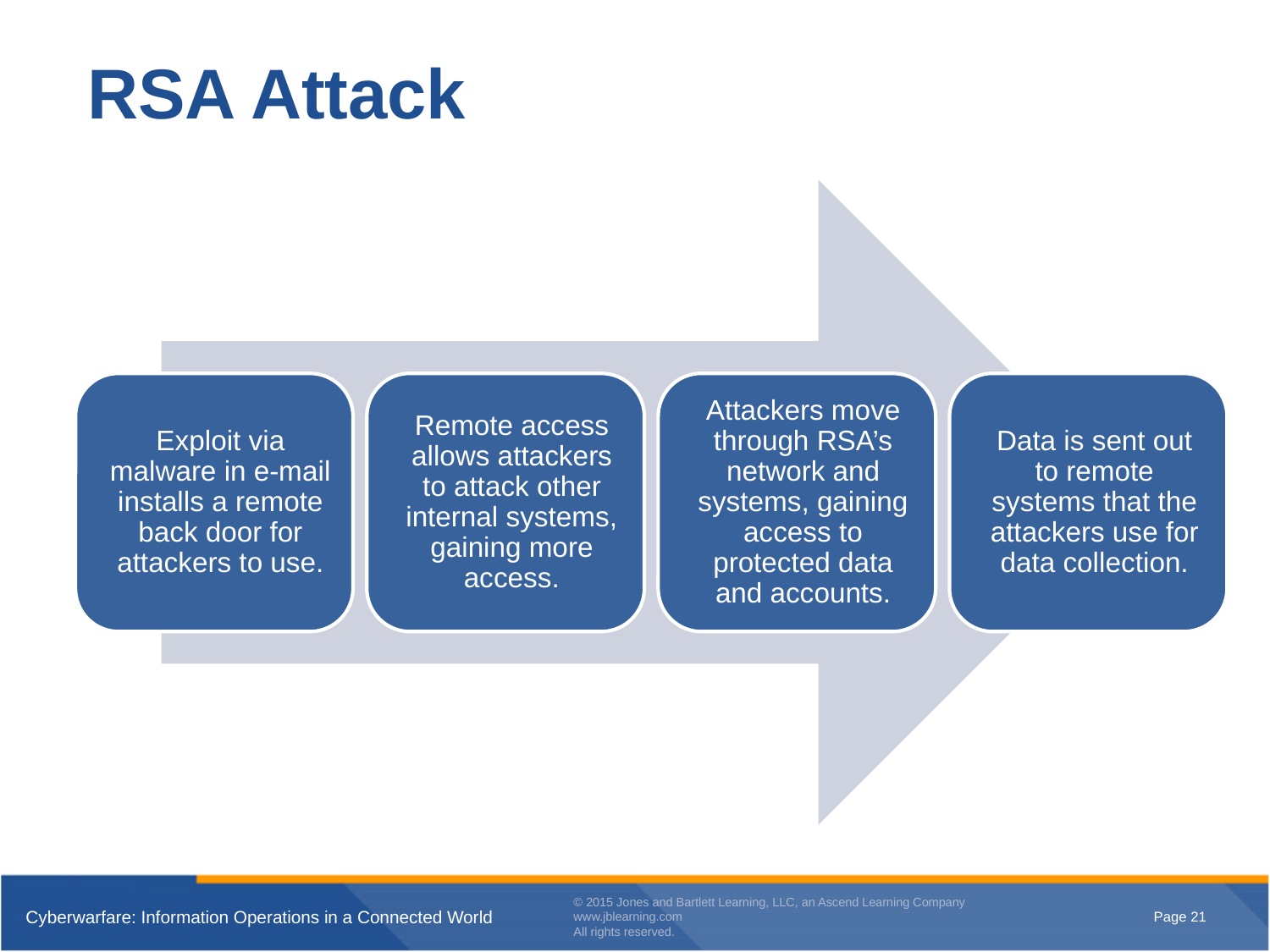

# RSA Attack
Exploit via malware in e-mail installs a remote back door for attackers to use.
Remote access allows attackers to attack other internal systems, gaining more access.
Attackers move through RSA’s network and systems, gaining access to protected data and accounts.
Data is sent out to remote systems that the attackers use for data collection.